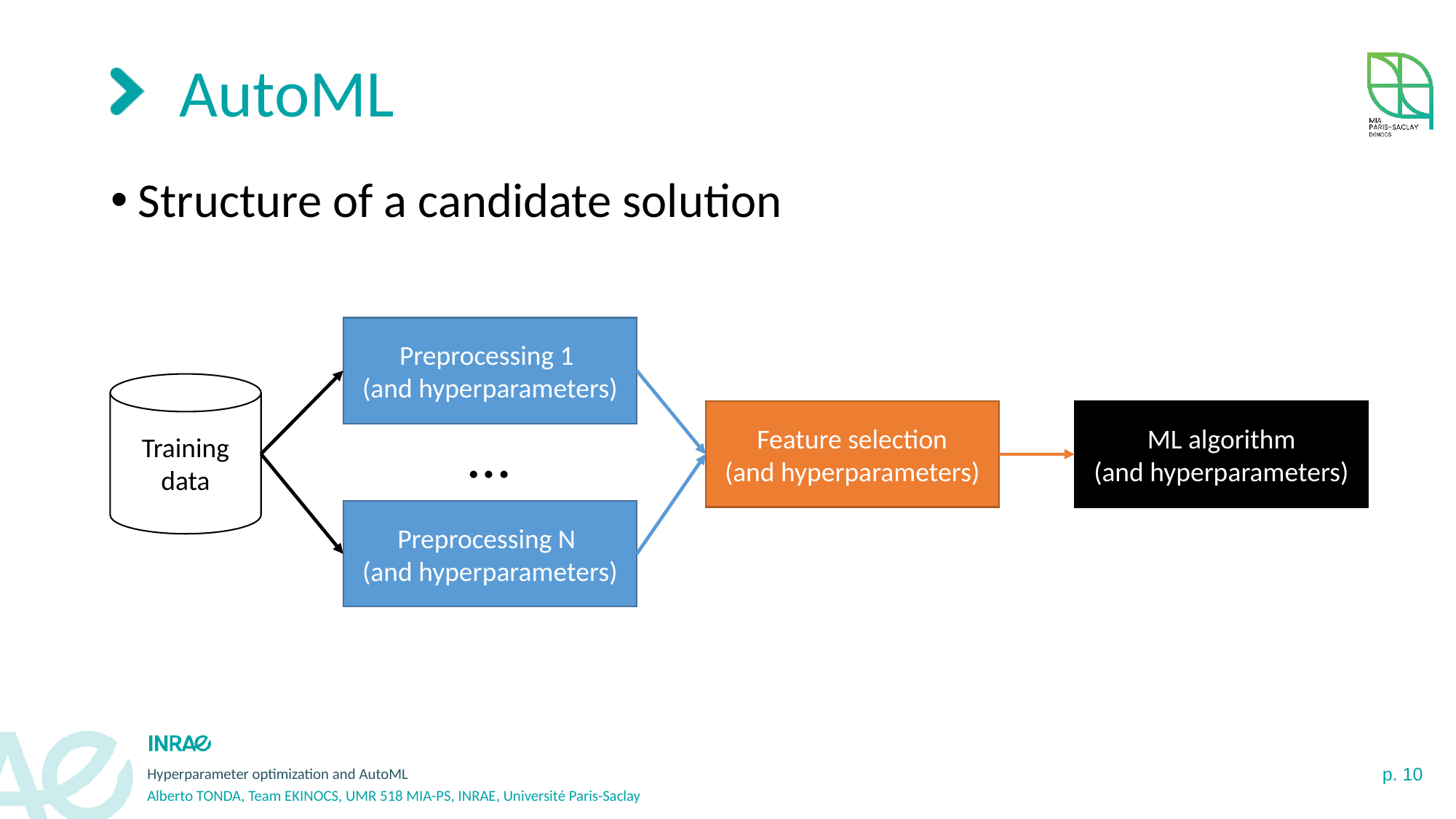

# AutoML
Structure of a candidate solution
Preprocessing 1
(and hyperparameters)
Training
data
Feature selection
(and hyperparameters)
ML algorithm
(and hyperparameters)
…
Preprocessing N
(and hyperparameters)